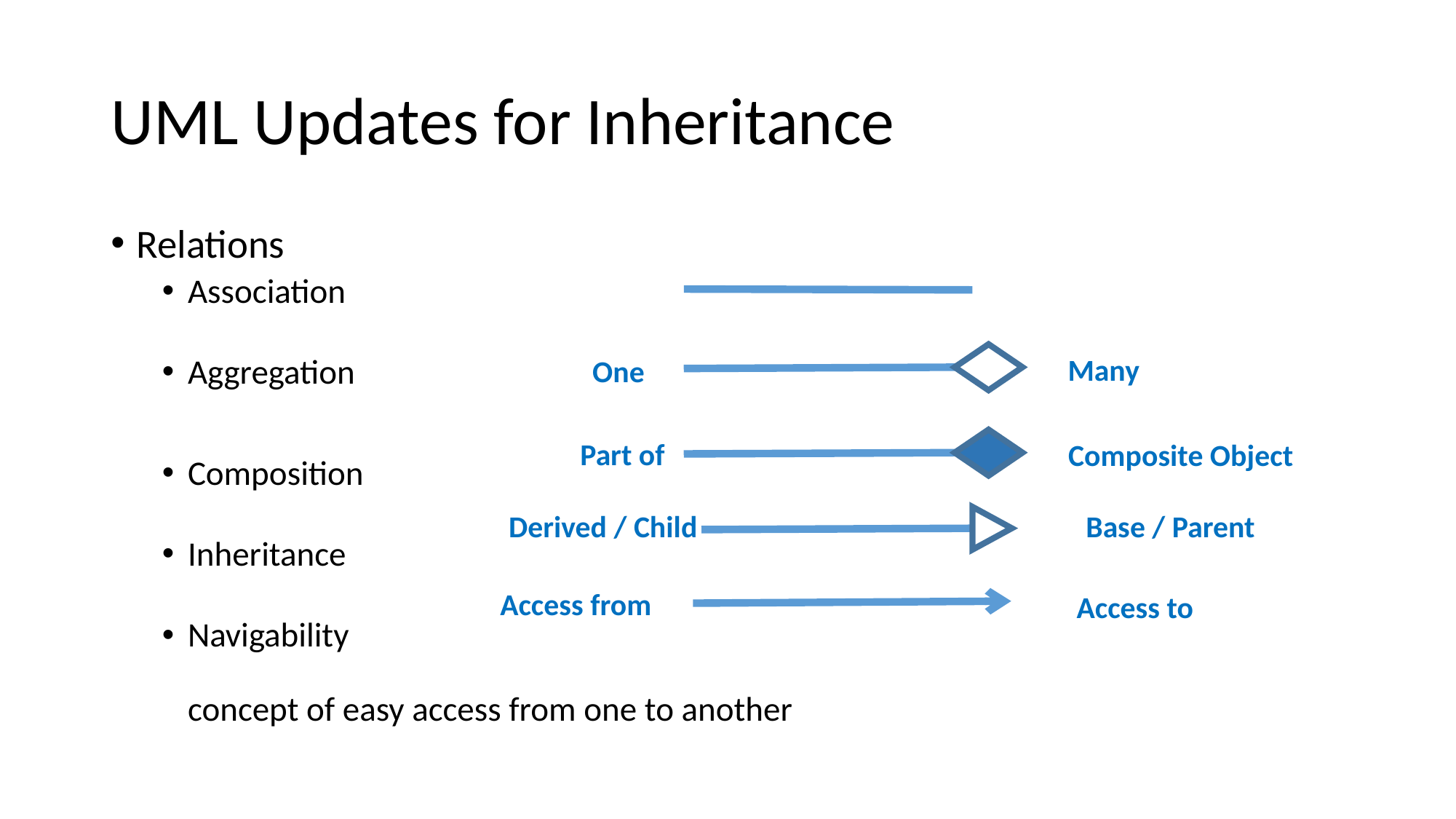

# UML Updates for Inheritance
Relations
Association
Aggregation

Composition
Inheritance
Navigability
concept of easy access from one to another

Many
One
Part of

Composite Object
Derived / Child
Base / Parent

Access from
Access to